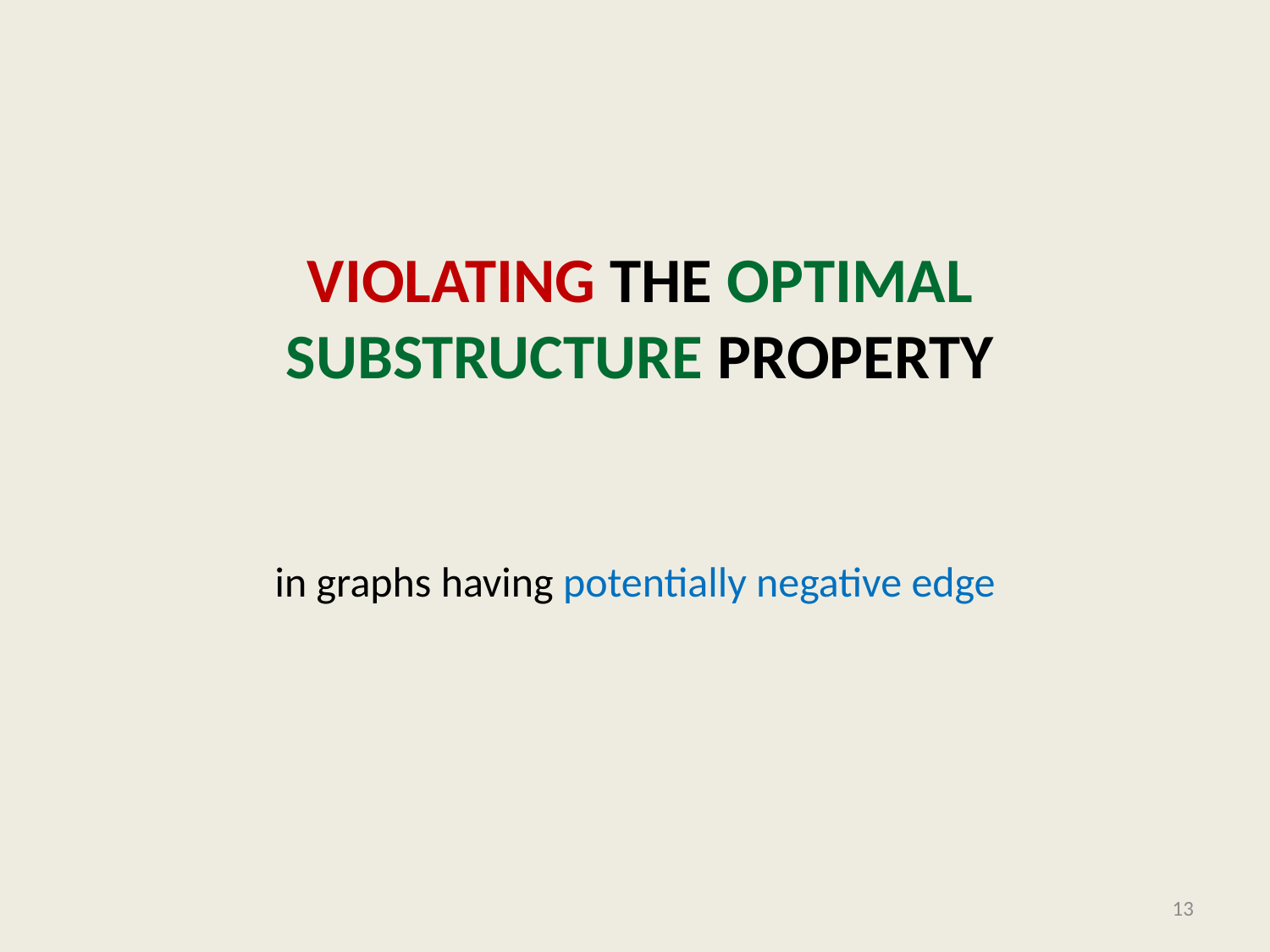

# Violating the Optimal substructure property
in graphs having potentially negative edge
13